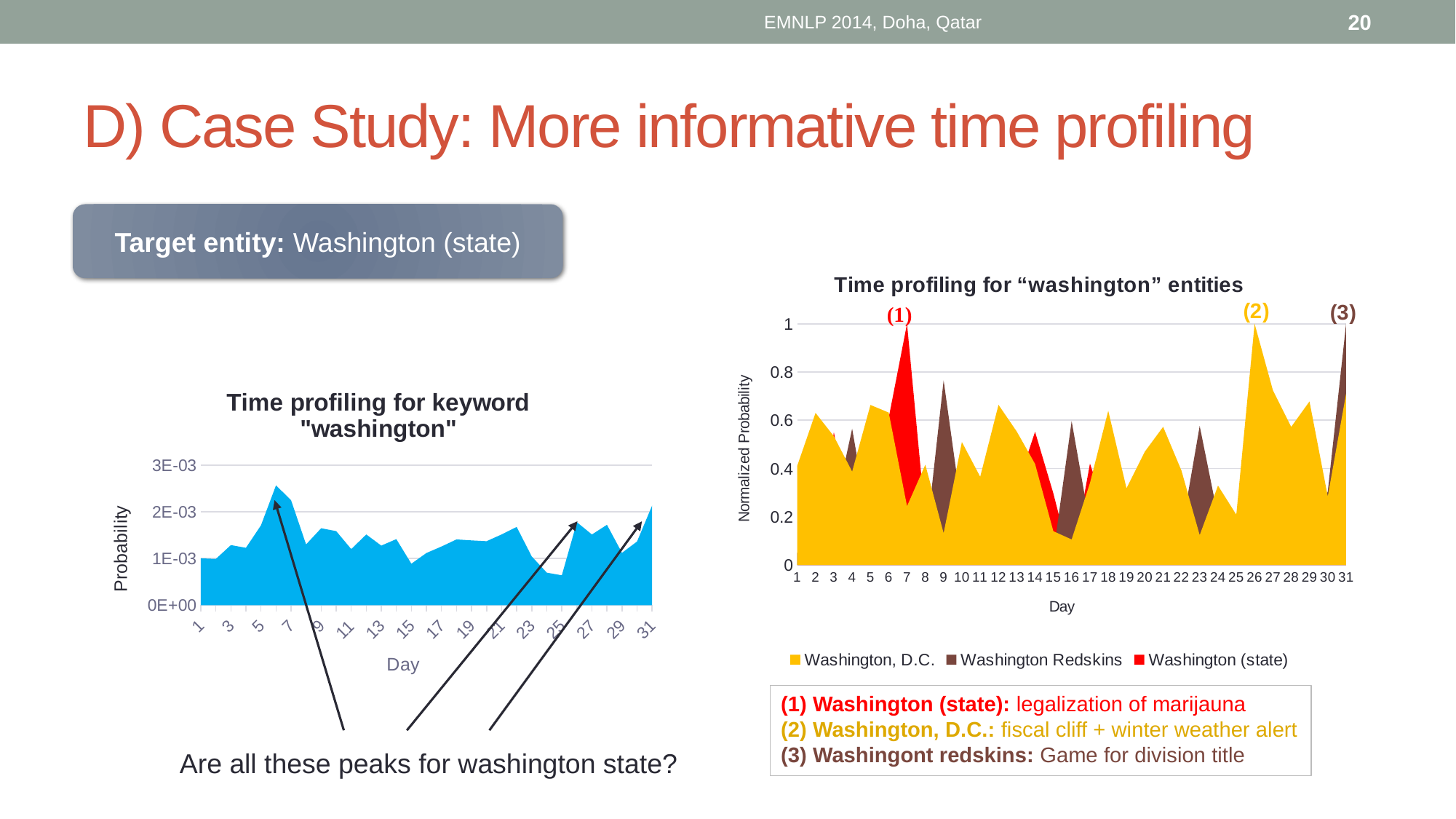

EMNLP 2014, Doha, Qatar
20
# D) Case Study: More informative time profiling
Target entity: Washington (state)

### Chart: Time profiling for “washington” entities

| Category | Washington, D.C. | Washington Redskins | Washington (state) |
|---|---|---|---|

### Chart: Time profiling for keyword "washington"

| Category |  |
|---|---|
(1) Washington (state): legalization of marijauna
(2) Washington, D.C.: fiscal cliff + winter weather alert
(3) Washingont redskins: Game for division title
Are all these peaks for washington state?